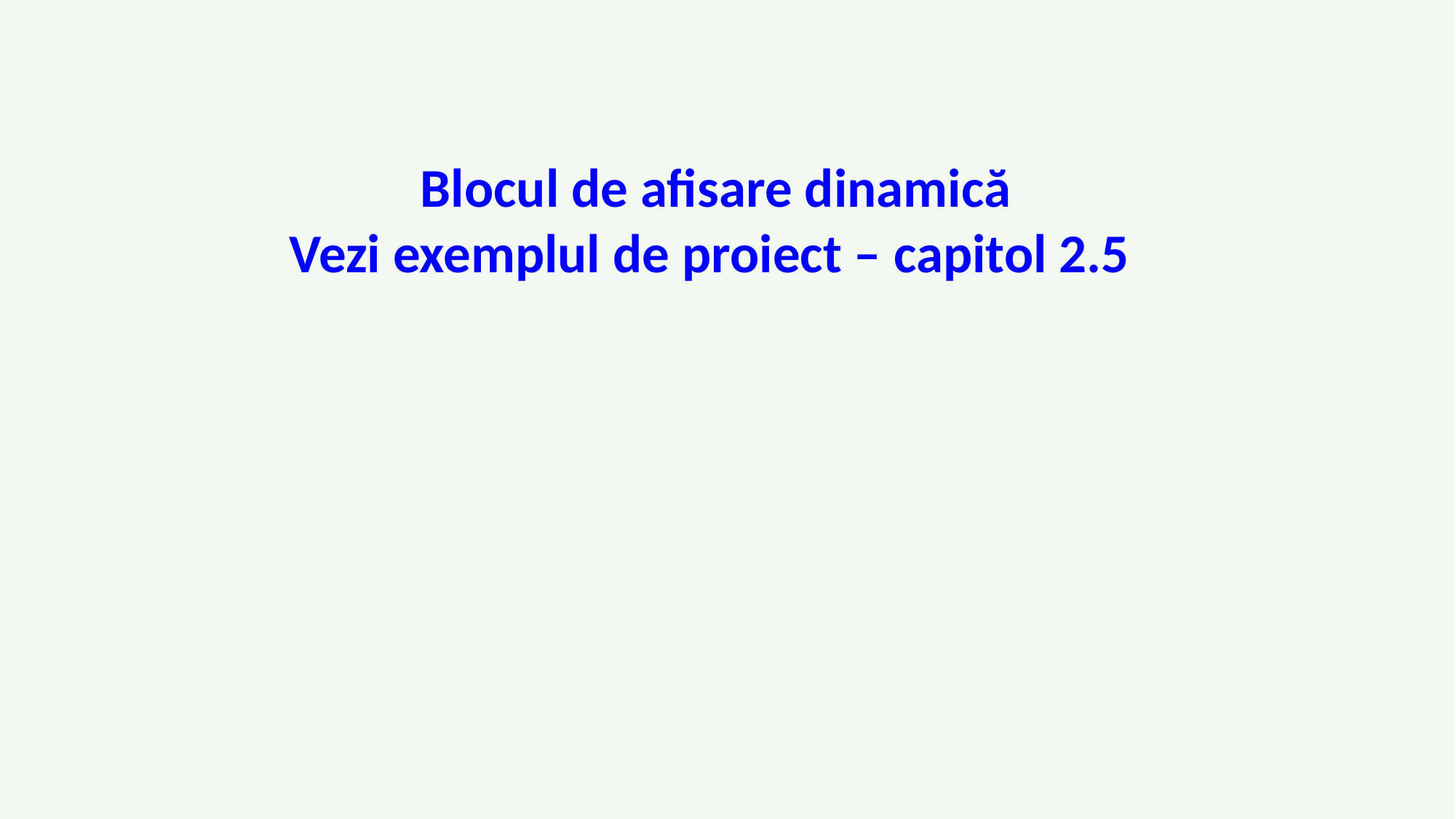

Blocul de afisare dinamică
Vezi exemplul de proiect – capitol 2.5